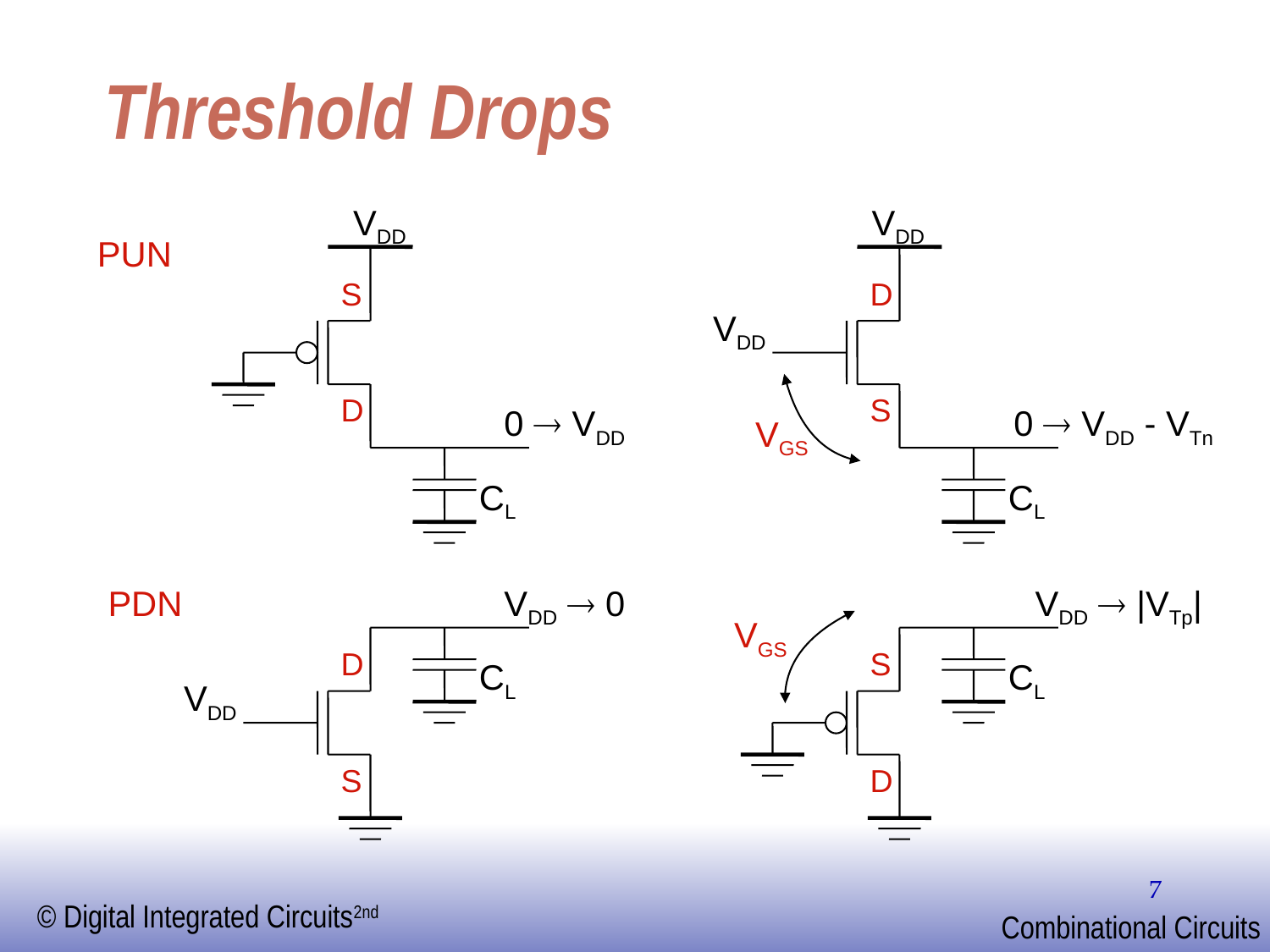

# Threshold Drops
VDD
VDD
PUN

S
D
VDD

D

S

0 → VDD
0 → VDD - VTn
VGS

CL

CL

PDN
VDD → 0
VDD → |VTp|
VGS

CL

CL

D
S
VDD

S

D

7